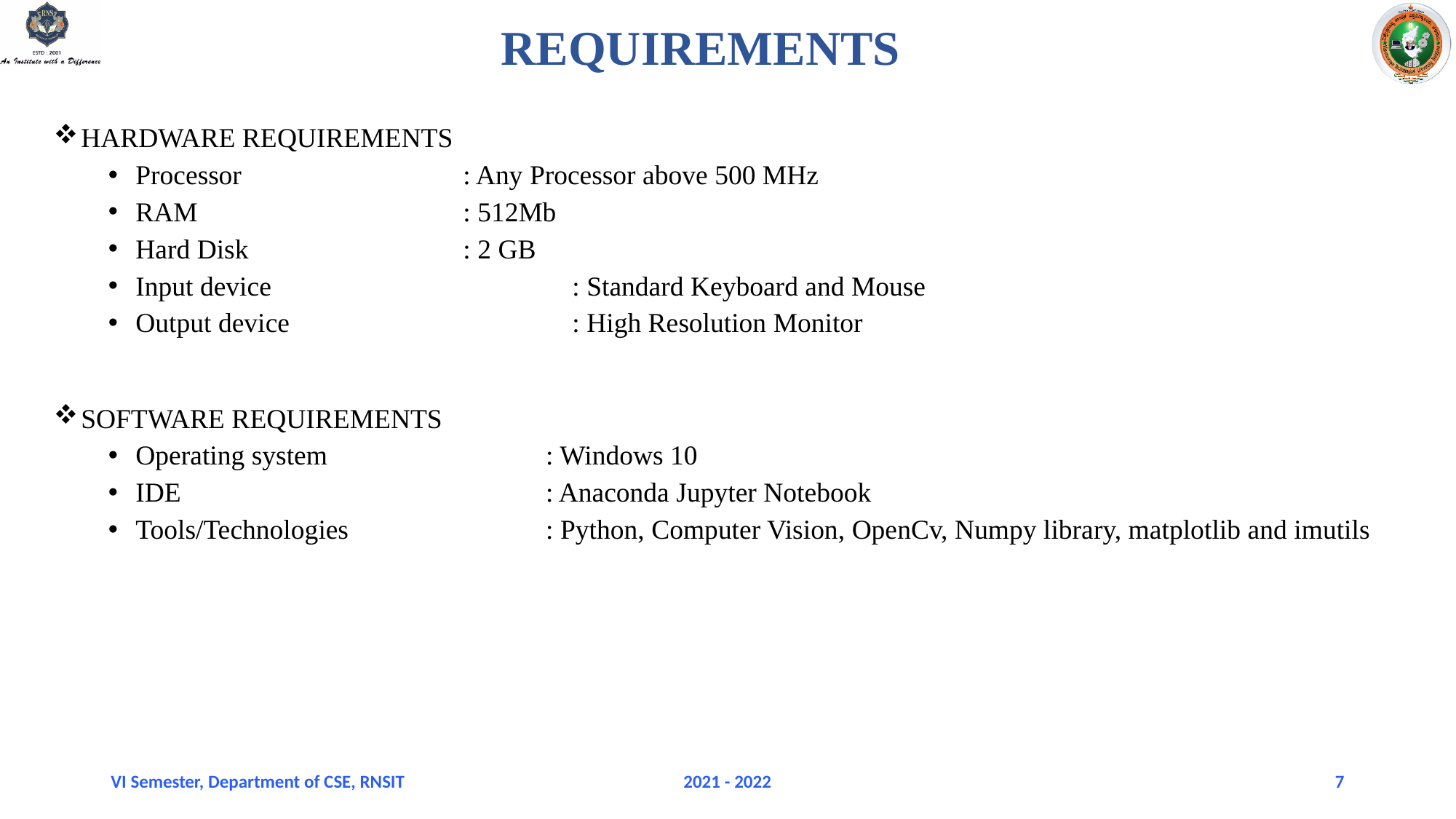

# REQUIREMENTS
HARDWARE REQUIREMENTS
Processor                     	: Any Processor above 500 MHz
RAM                           	: 512Mb
Hard Disk                    	: 2 GB
Input device               		: Standard Keyboard and Mouse
Output device          		: High Resolution Monitor

SOFTWARE REQUIREMENTS
Operating system      	            : Windows 10
IDE                           	            : Anaconda Jupyter Notebook
Tools/Technologies 	            : Python, Computer Vision, OpenCv, Numpy library, matplotlib and imutils

VI Semester, Department of CSE, RNSIT
2021 - 2022
7